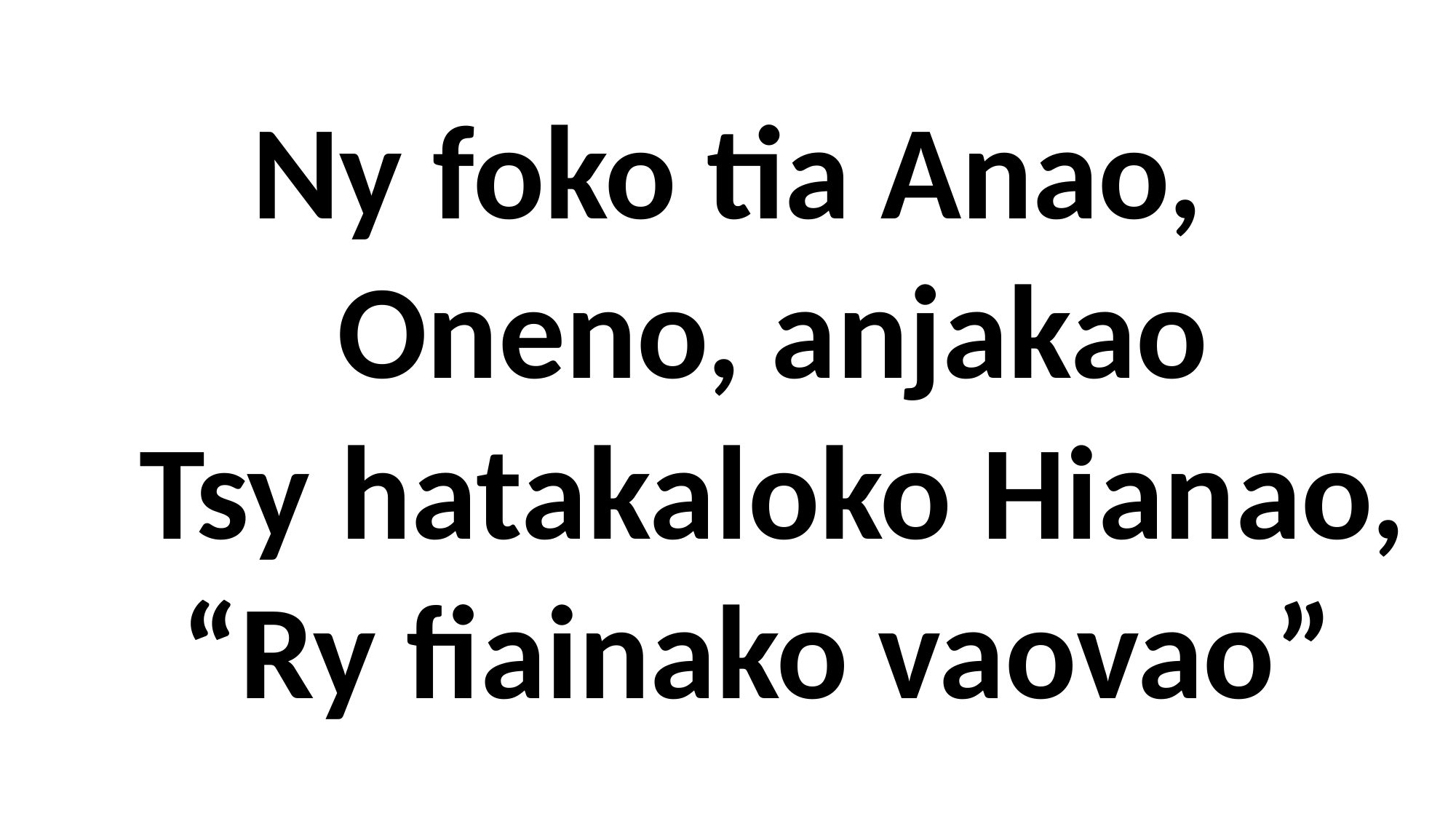

# Ny foko tia Anao, Oneno, anjakao Tsy hatakaloko Hianao, “Ry fiainako vaovao”